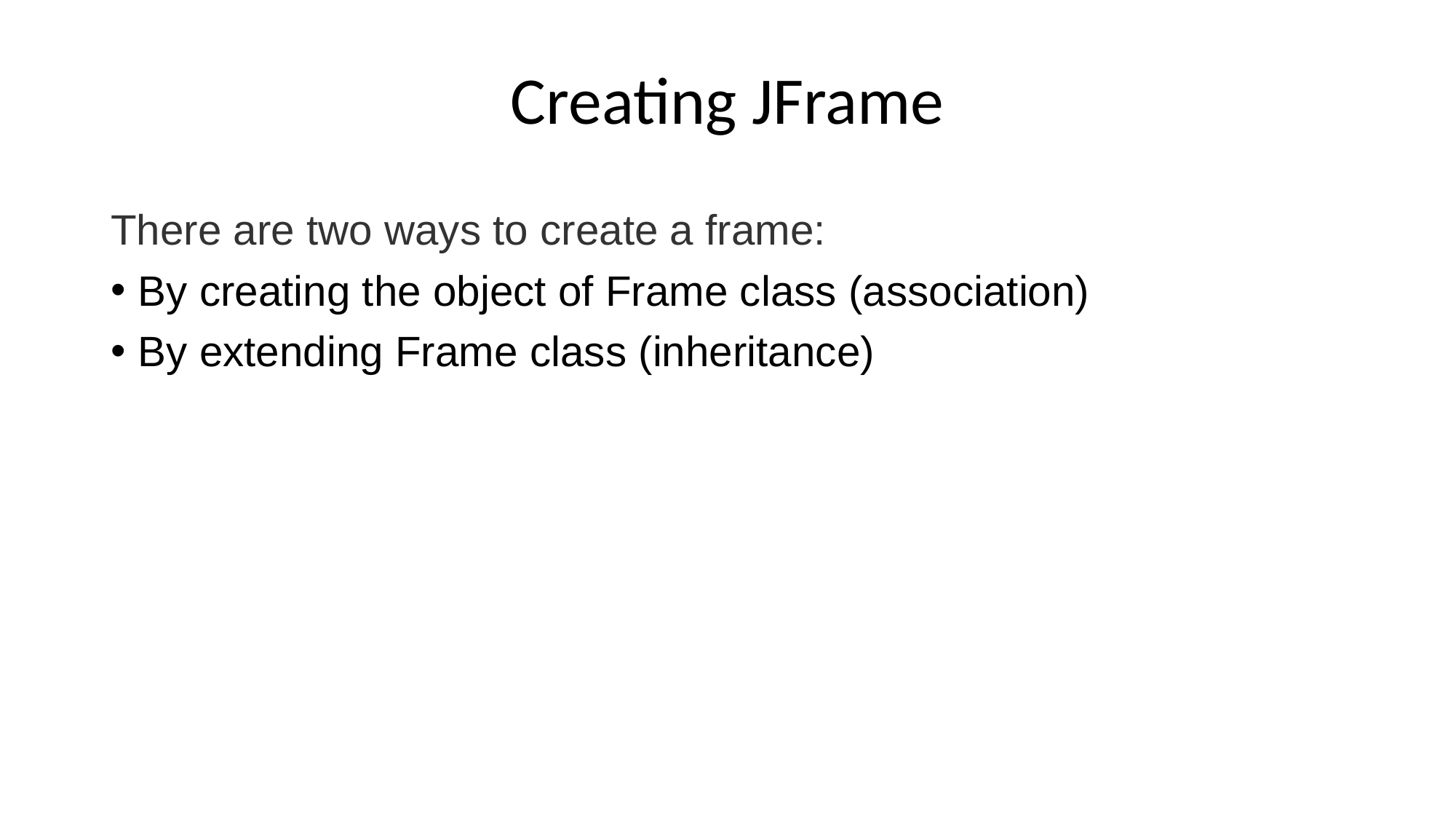

# Creating JFrame

There are two ways to create a frame:
By creating the object of Frame class (association)
By extending Frame class (inheritance)